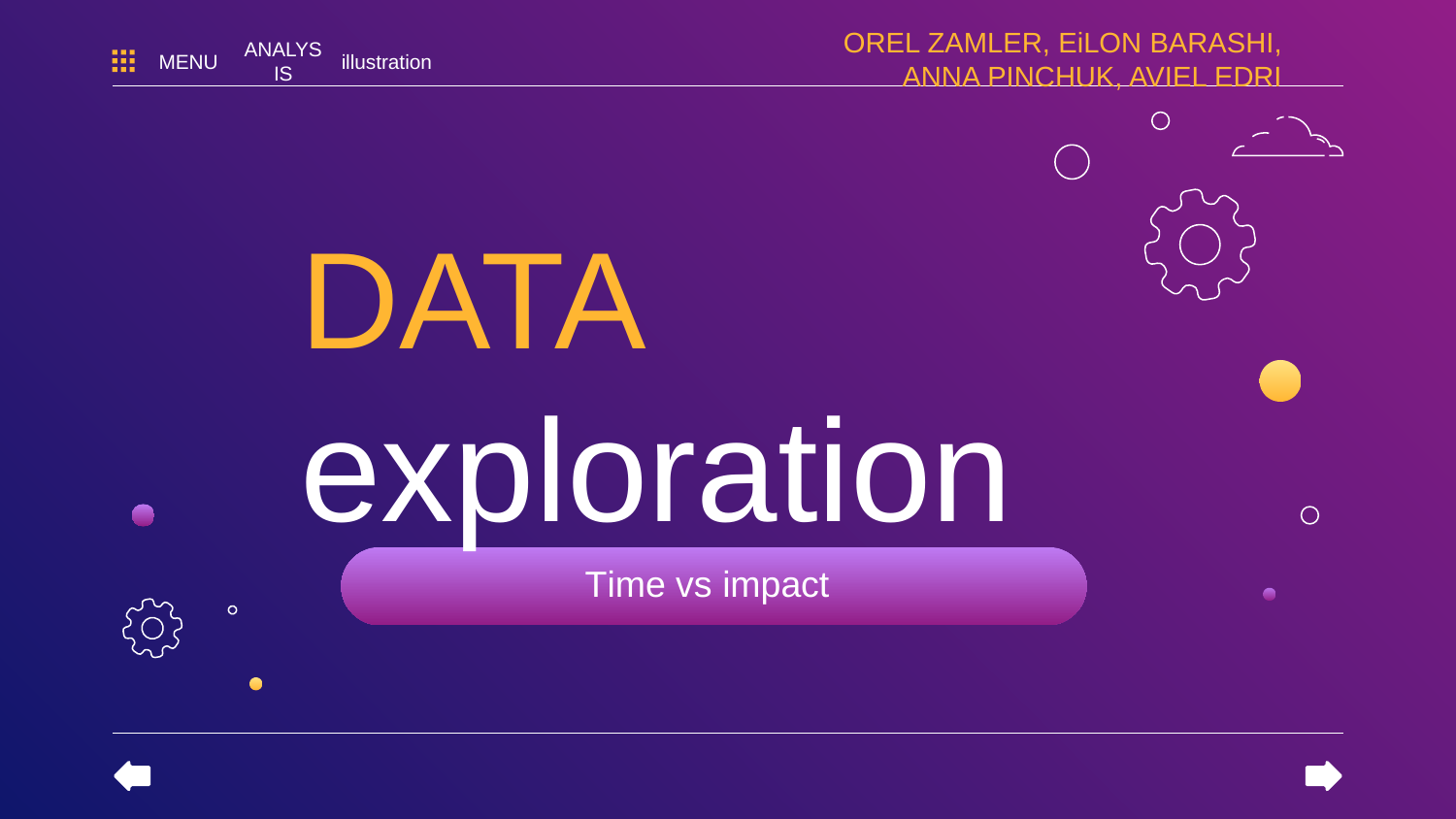

OREL ZAMLER, EiLON BARASHI, ANNA PINCHUK, AVIEL EDRI
MENU
ANALYSIS
illustration

# DATA exploration

Time vs impact